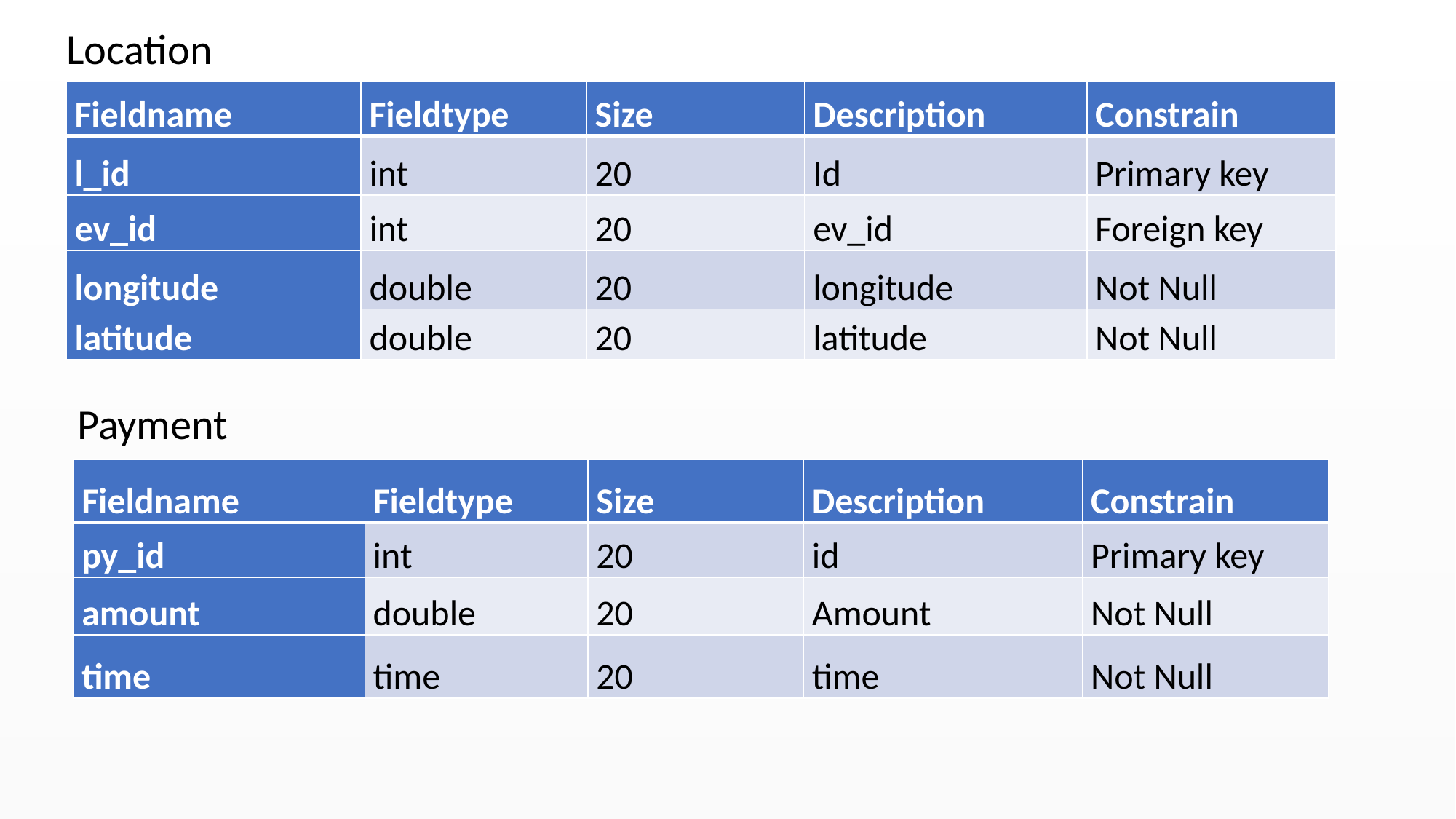

# Location
| Fieldname | Fieldtype | Size | Description | Constrain |
| --- | --- | --- | --- | --- |
| l\_id | int | 20 | Id | Primary key |
| ev\_id | int | 20 | ev\_id | Foreign key |
| longitude | double | 20 | longitude | Not Null |
| latitude | double | 20 | latitude | Not Null |
Payment
| Fieldname | Fieldtype | Size | Description | Constrain |
| --- | --- | --- | --- | --- |
| py\_id | int | 20 | id | Primary key |
| amount | double | 20 | Amount | Not Null |
| time | time | 20 | time | Not Null |